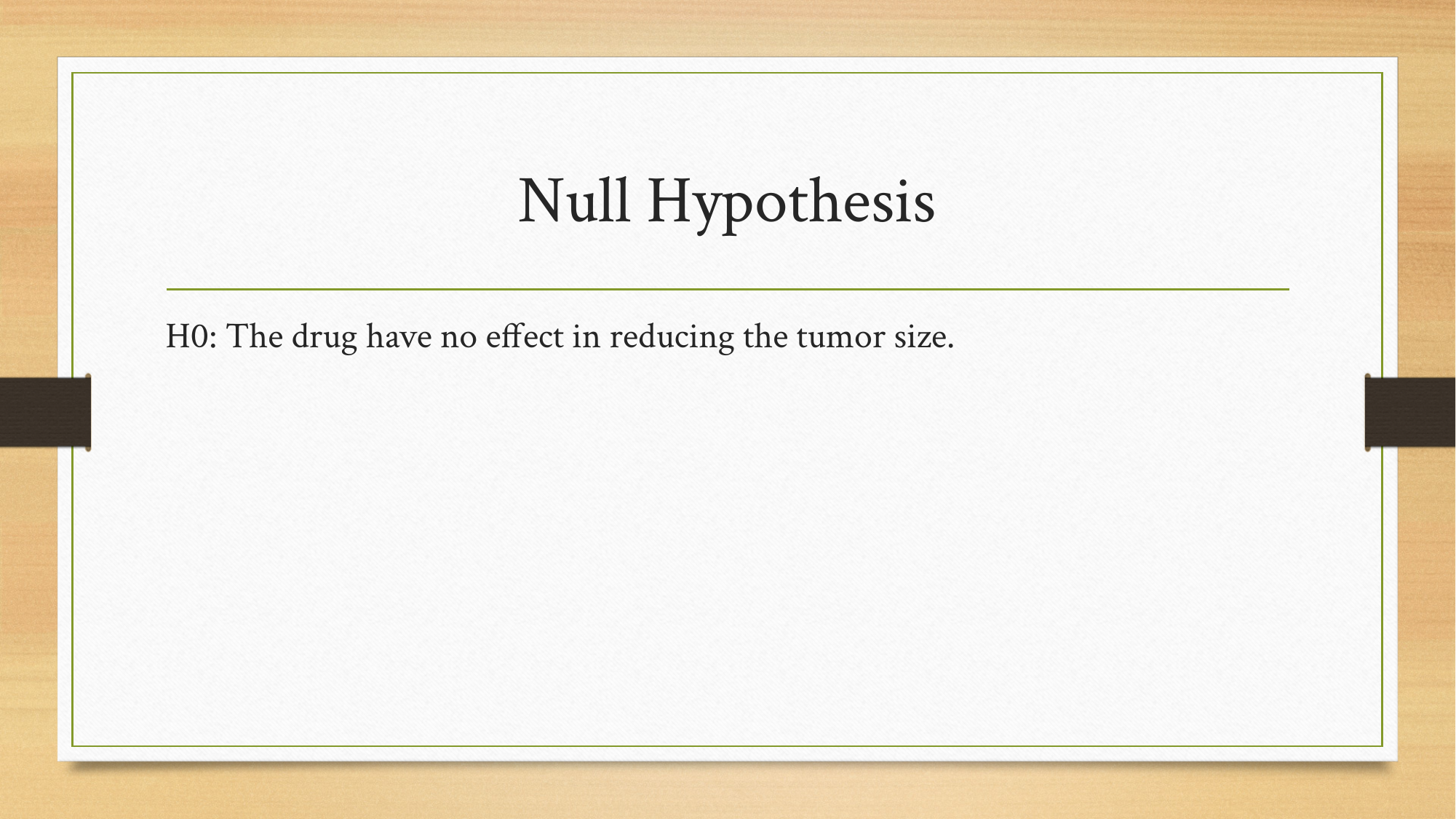

# Null Hypothesis
H0: The drug have no effect in reducing the tumor size.